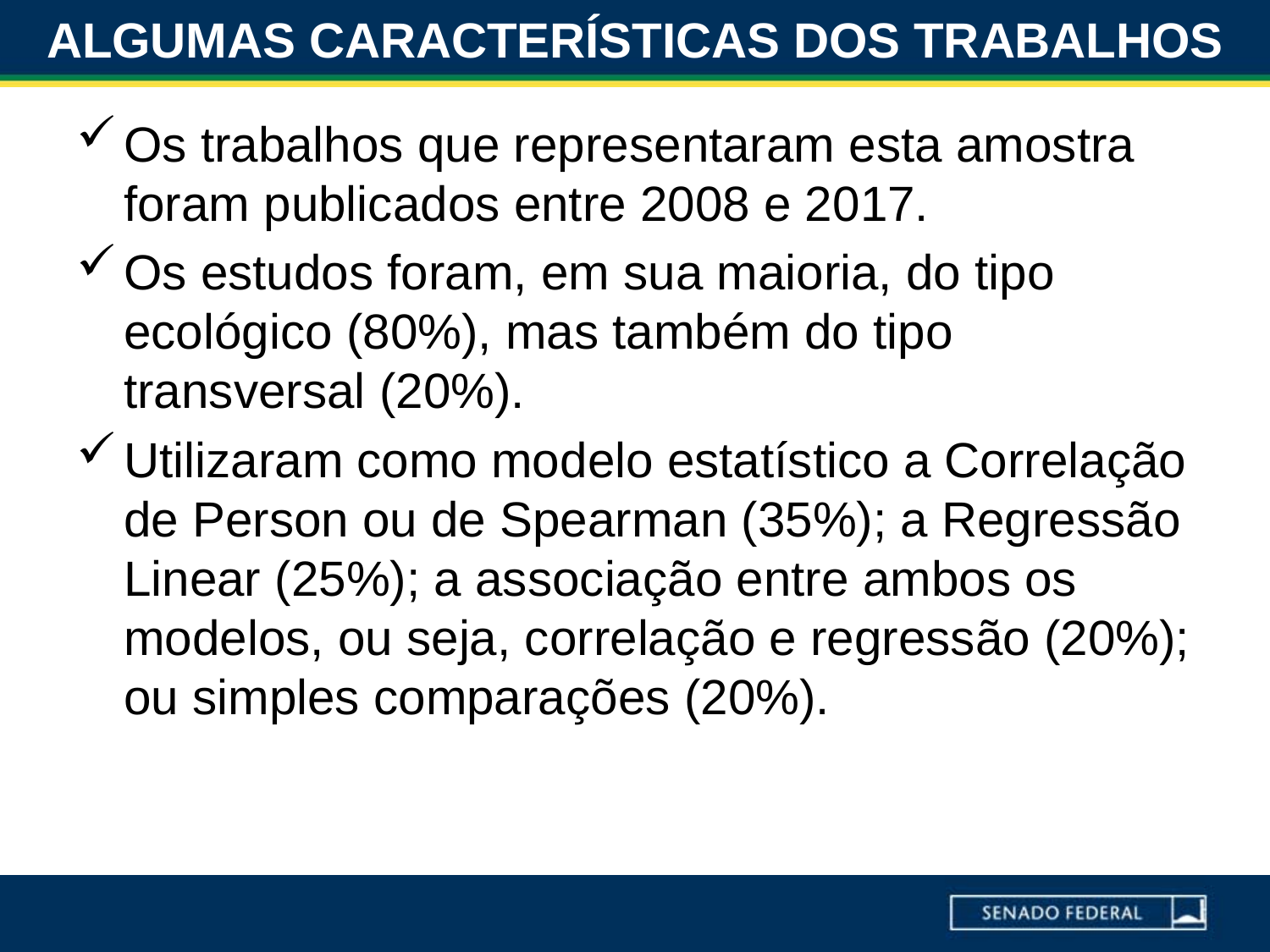

# ALGUMAS CARACTERÍSTICAS DOS TRABALHOS
Os trabalhos que representaram esta amostra foram publicados entre 2008 e 2017.
Os estudos foram, em sua maioria, do tipo ecológico (80%), mas também do tipo transversal (20%).
Utilizaram como modelo estatístico a Correlação de Person ou de Spearman (35%); a Regressão Linear (25%); a associação entre ambos os modelos, ou seja, correlação e regressão (20%); ou simples comparações (20%).